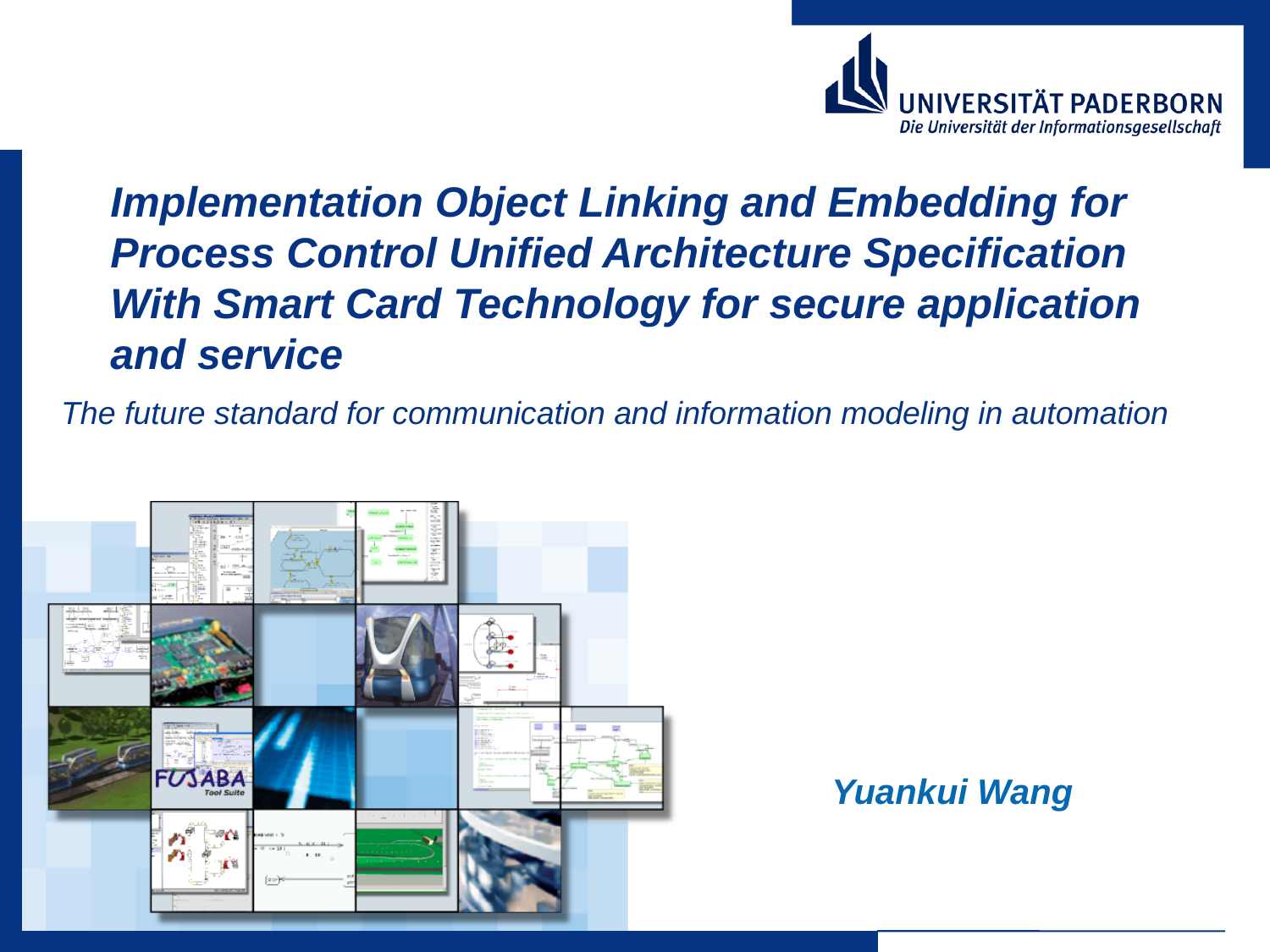

# Implementation Object Linking and Embedding for Process Control Unified Architecture Specification With Smart Card Technology for secure application and service
The future standard for communication and information modeling in automation
Yuankui Wang